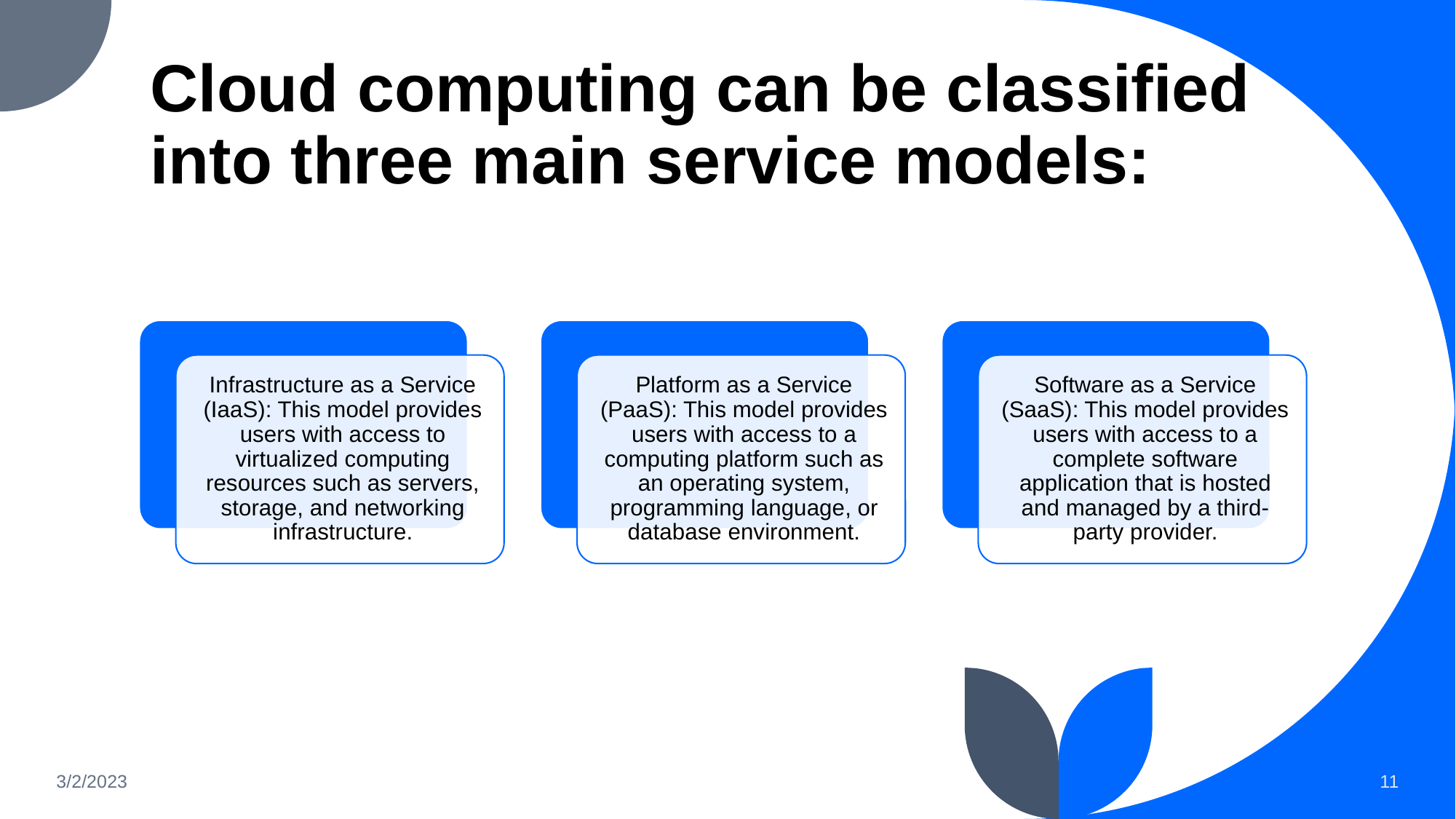

# Cloud computing can be classified into three main service models:
Infrastructure as a Service (IaaS): This model provides users with access to virtualized computing resources such as servers, storage, and networking infrastructure.
Platform as a Service (PaaS): This model provides users with access to a computing platform such as an operating system, programming language, or database environment.
Software as a Service (SaaS): This model provides users with access to a complete software application that is hosted and managed by a third-party provider.
3/2/2023
11